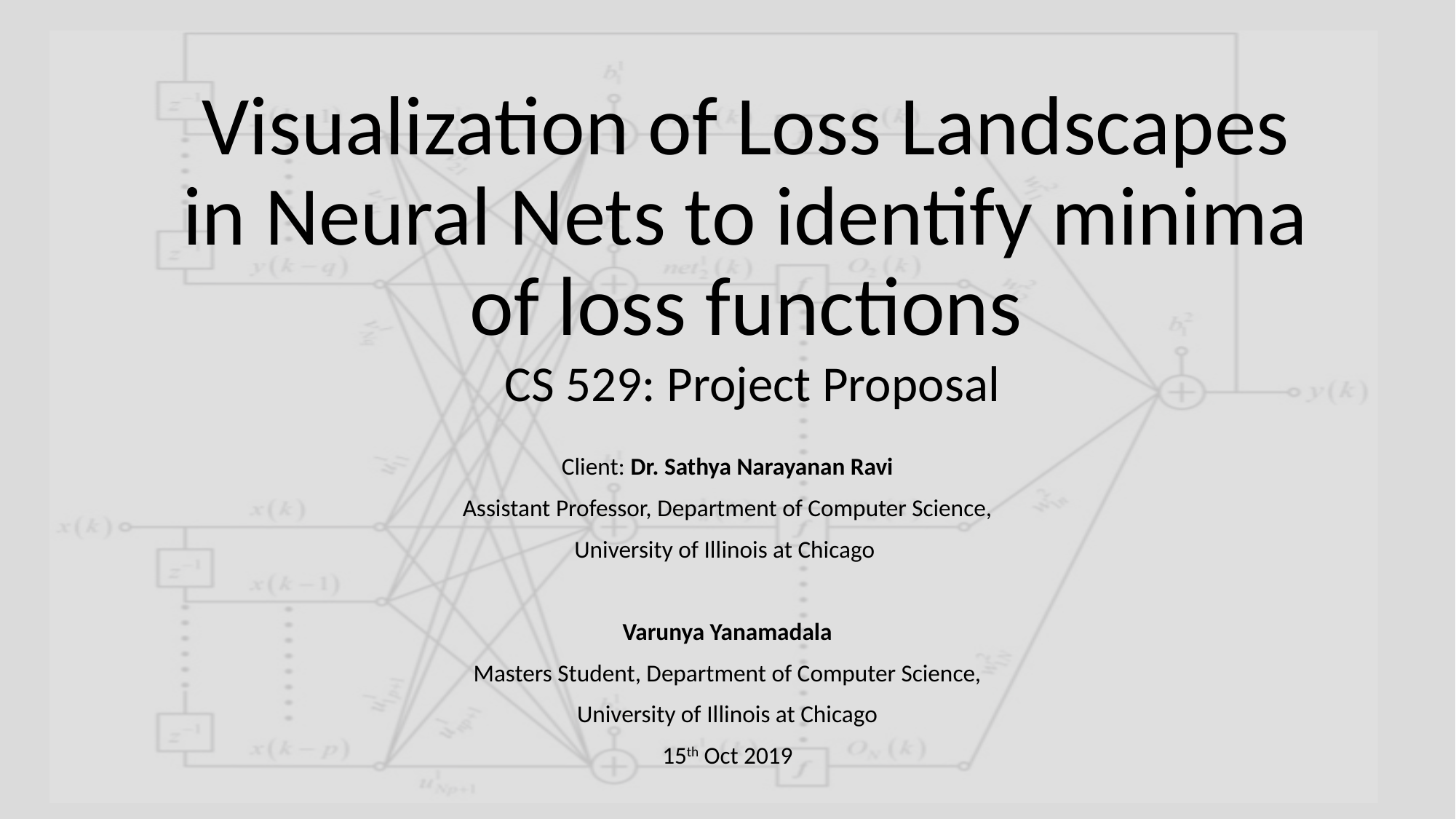

# Visualization of Loss Landscapes in Neural Nets to identify minima of loss functions CS 529: Project Proposal
Client: Dr. Sathya Narayanan Ravi
 Assistant Professor, Department of Computer Science,
University of Illinois at Chicago

Varunya Yanamadala
Masters Student, Department of Computer Science,
University of Illinois at Chicago
15th Oct 2019